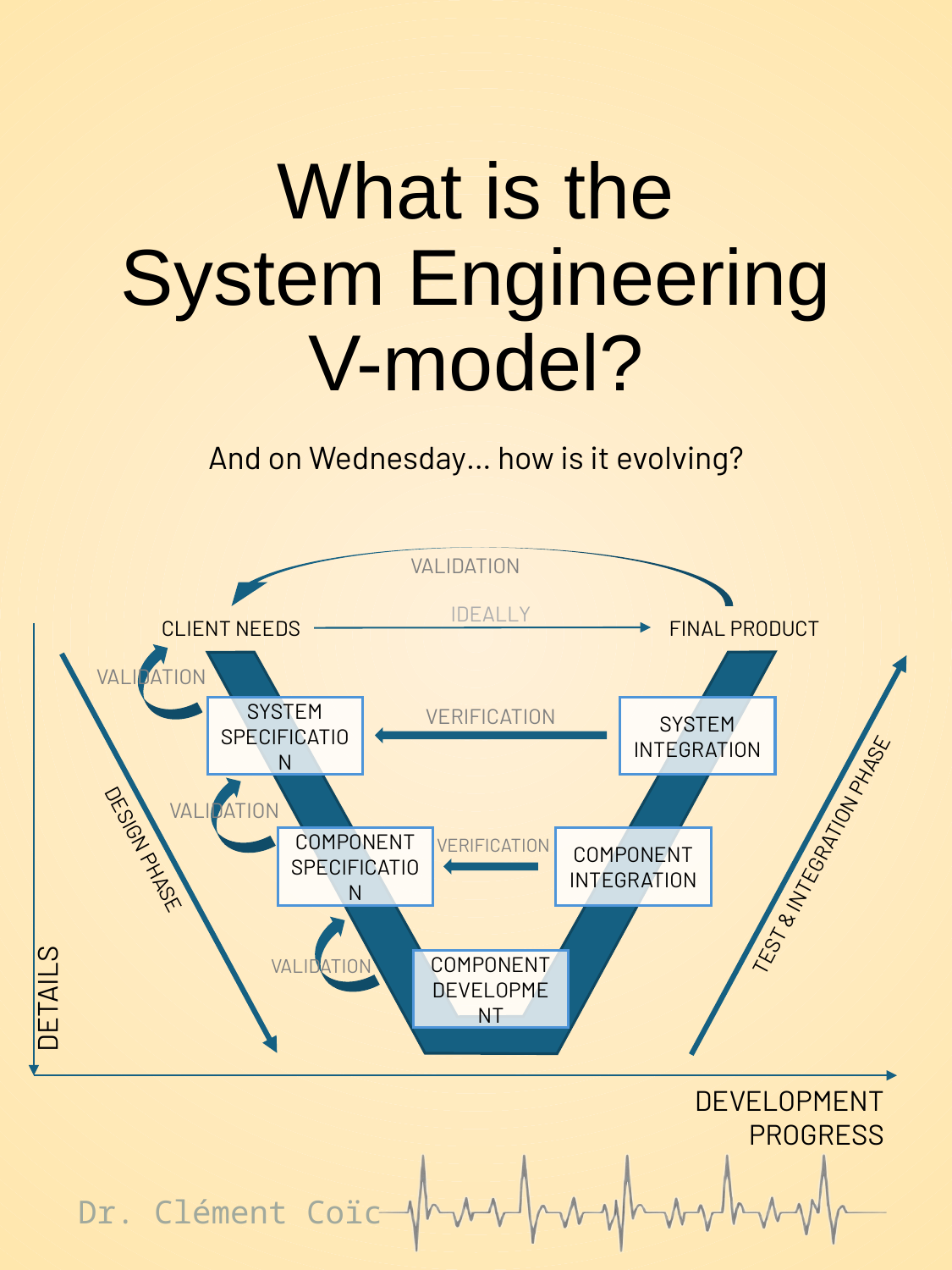

# What is the System Engineering V-model?

And on Wednesday… how is it evolving?
Validation
ideally
Final Product
Client Needs

Validation
Verification
System Specification
System Integration

Validation
Verification
Component Specification
Component Integration
Design Phase
Test & Integration Phase

Details
Validation
Component development
Development Progress